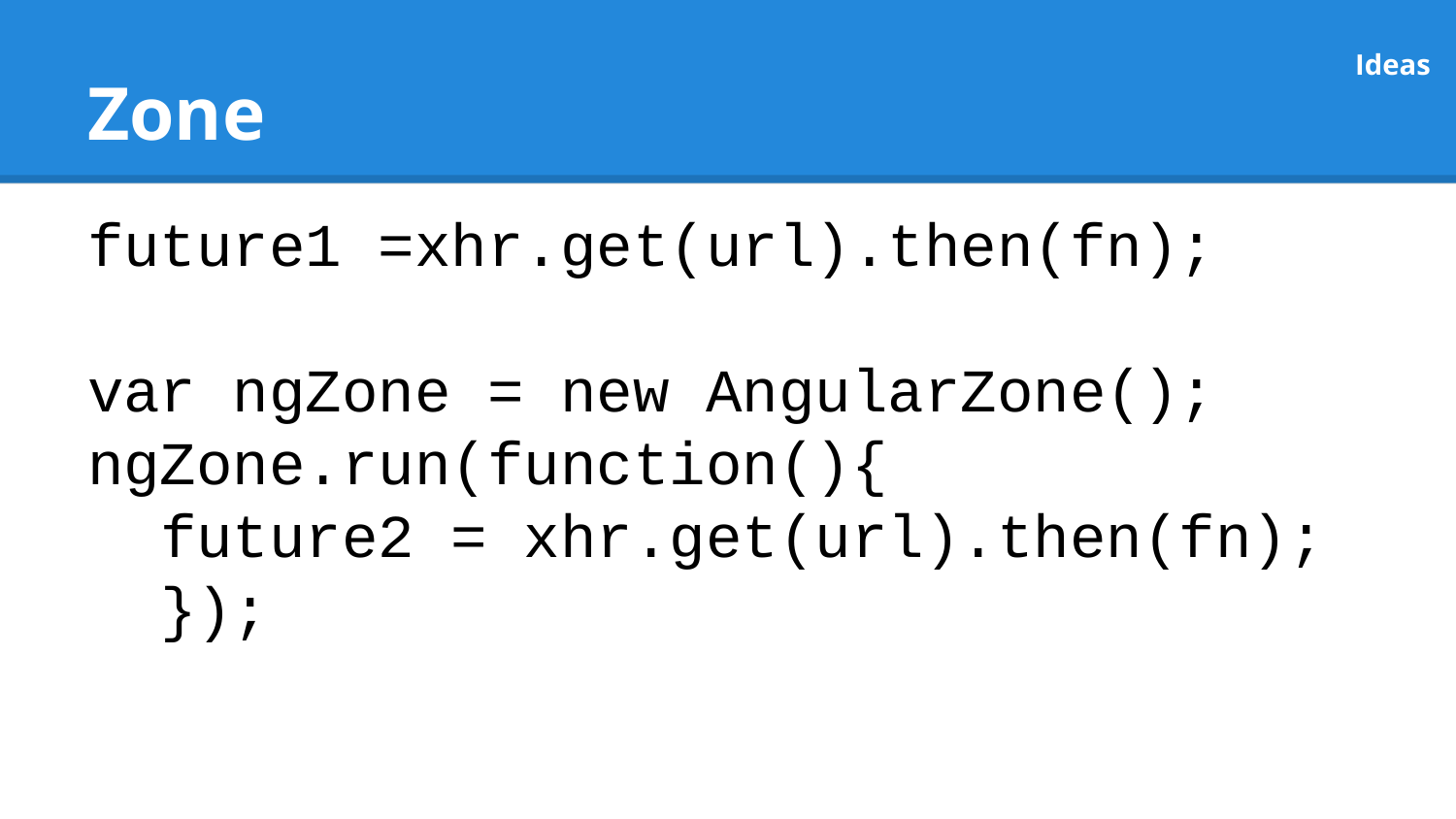

# Zone
Ideas
future1 =xhr.get(url).then(fn);

var ngZone = new AngularZone();
ngZone.run(function(){
future2 = xhr.get(url).then(fn);
});